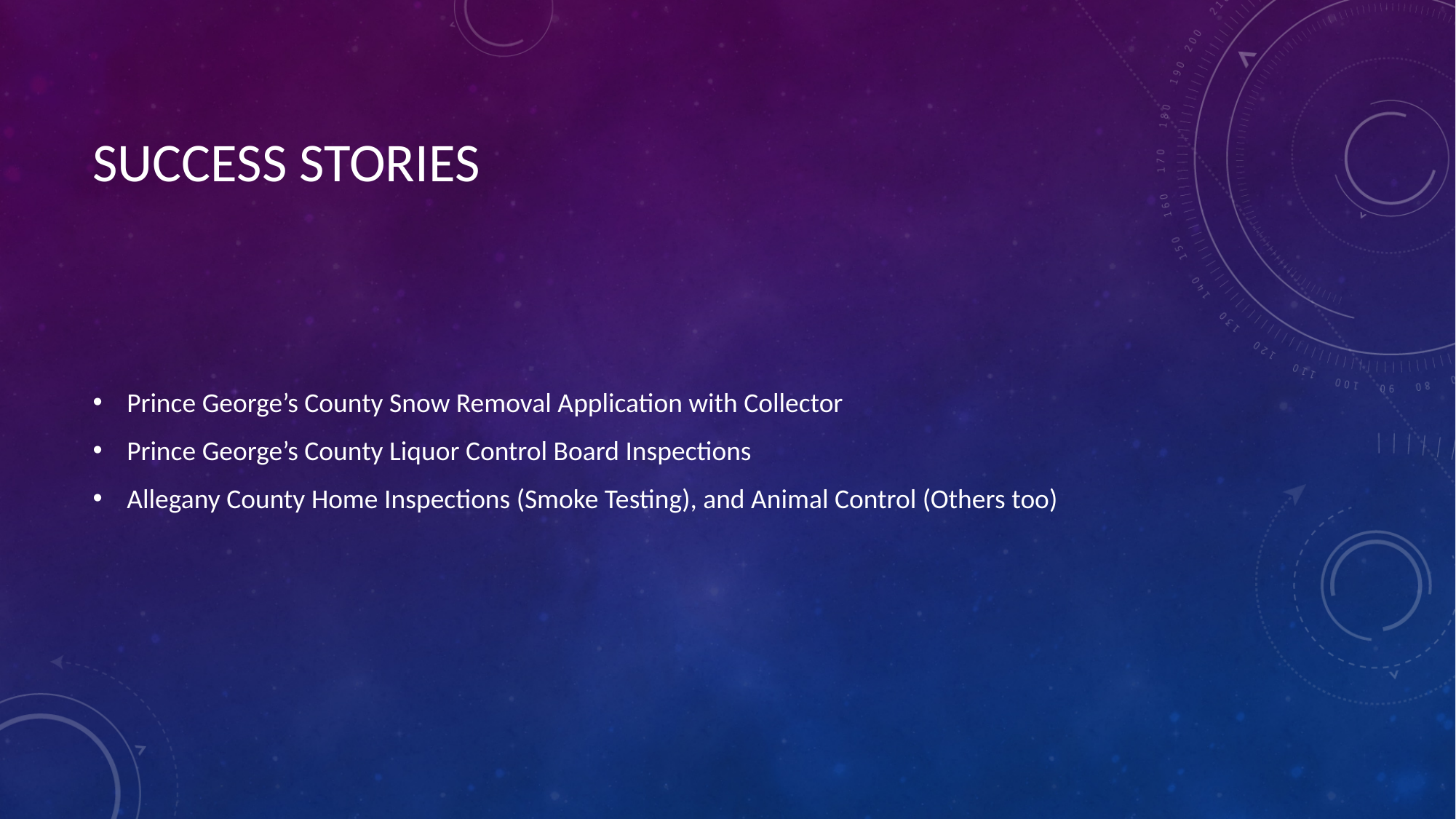

# Success Stories
Prince George’s County Snow Removal Application with Collector
Prince George’s County Liquor Control Board Inspections
Allegany County Home Inspections (Smoke Testing), and Animal Control (Others too)